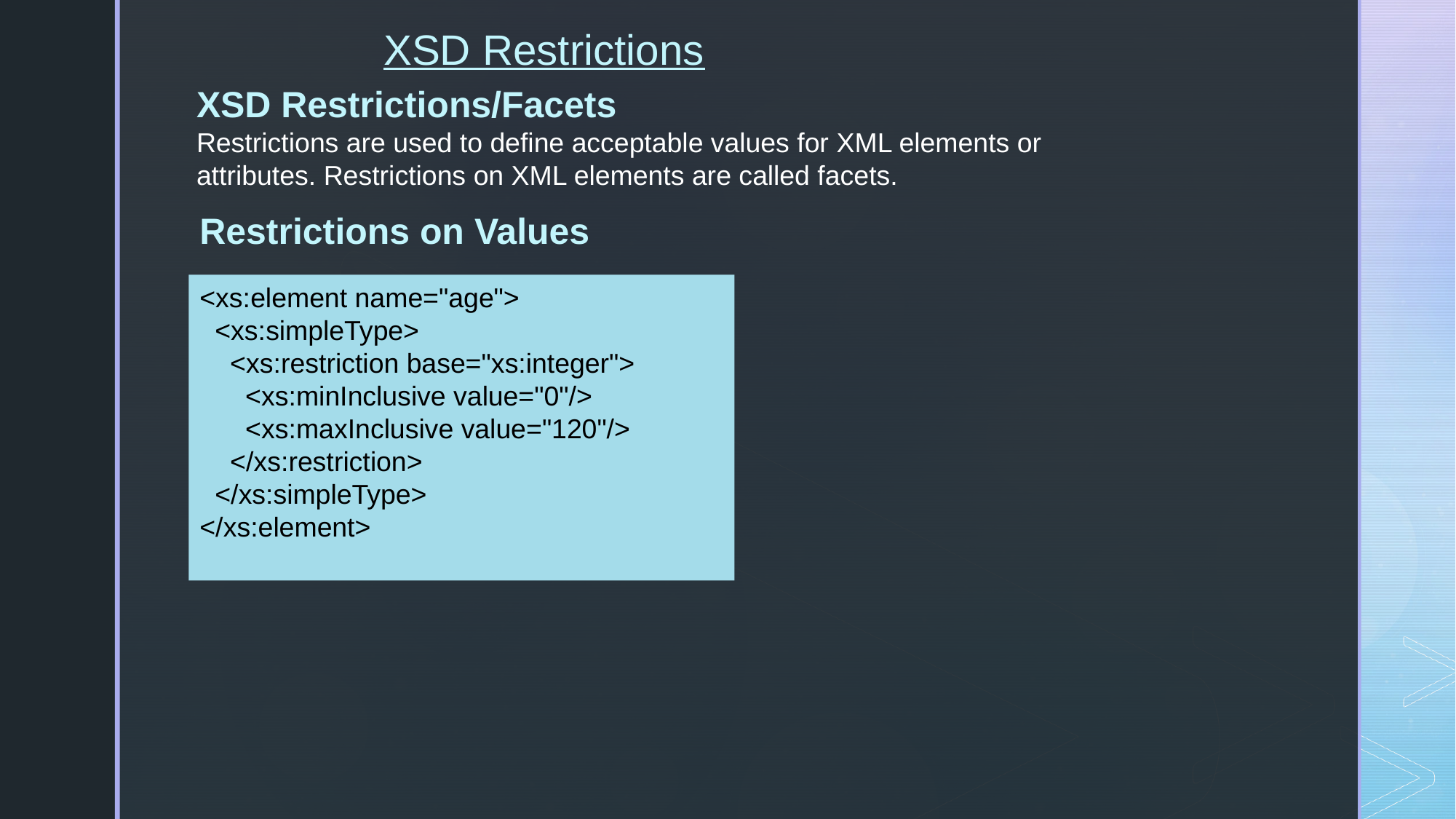

XSD Restrictions
XSD Restrictions/Facets
Restrictions are used to define acceptable values for XML elements or attributes. Restrictions on XML elements are called facets.
Restrictions on Values
<xs:element name="age">
  <xs:simpleType>
    <xs:restriction base="xs:integer">
      <xs:minInclusive value="0"/>
      <xs:maxInclusive value="120"/>
    </xs:restriction>
  </xs:simpleType>
</xs:element>